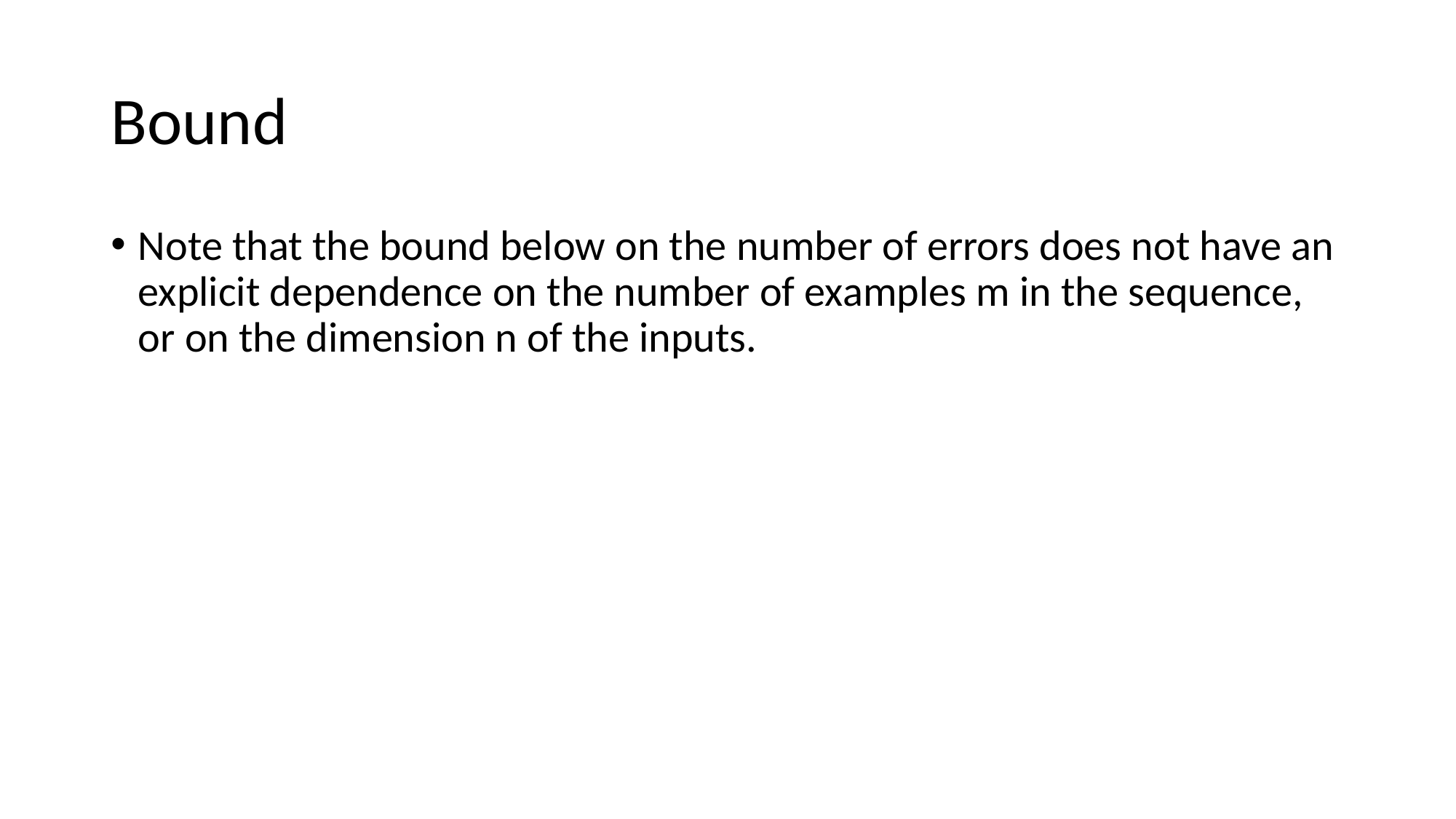

# Bound
Note that the bound below on the number of errors does not have an explicit dependence on the number of examples m in the sequence, or on the dimension n of the inputs.